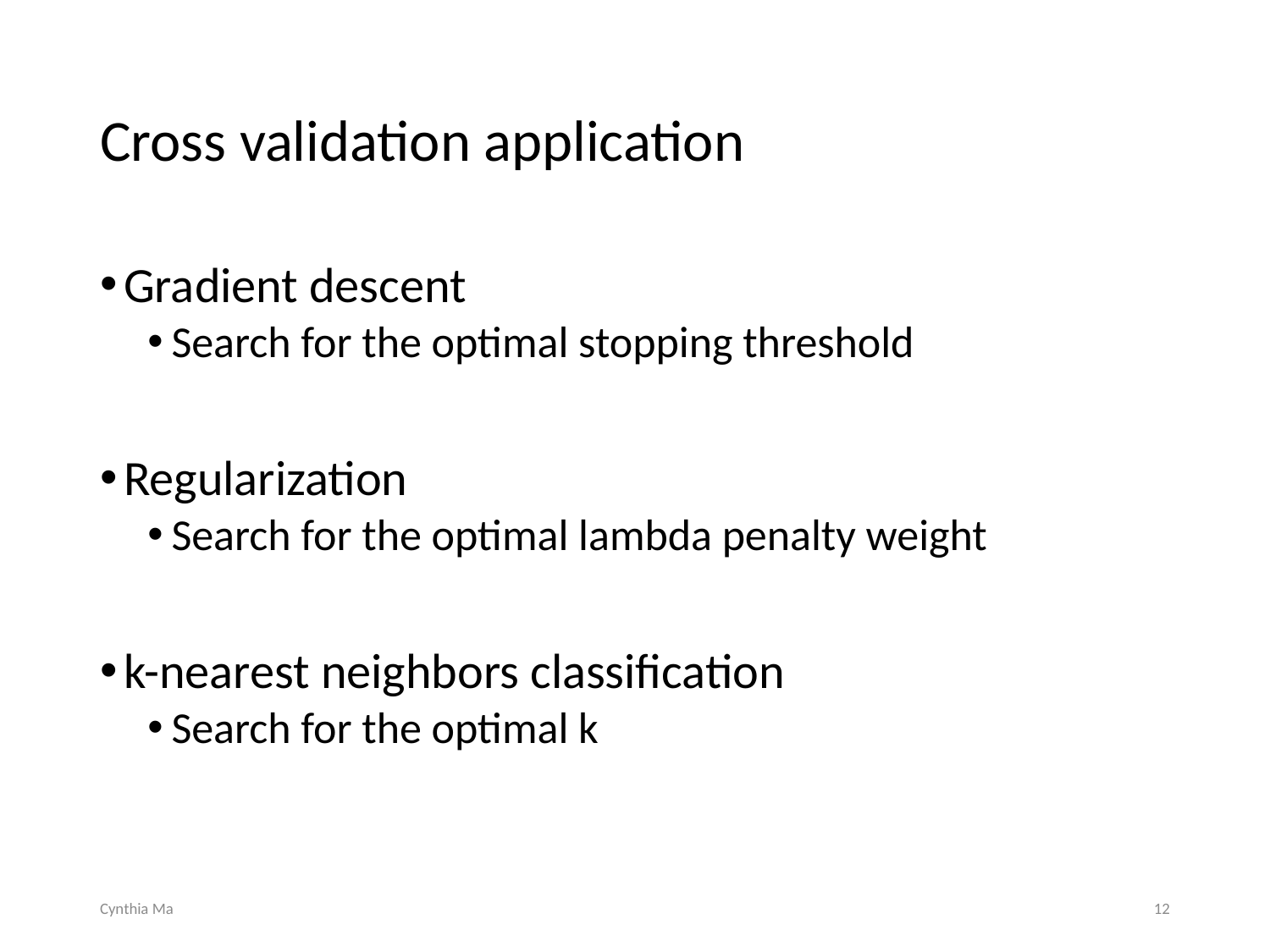

# Cross validation application
Gradient descent
Search for the optimal stopping threshold

Regularization
Search for the optimal lambda penalty weight

k-nearest neighbors classification
Search for the optimal k
Cynthia Ma
12